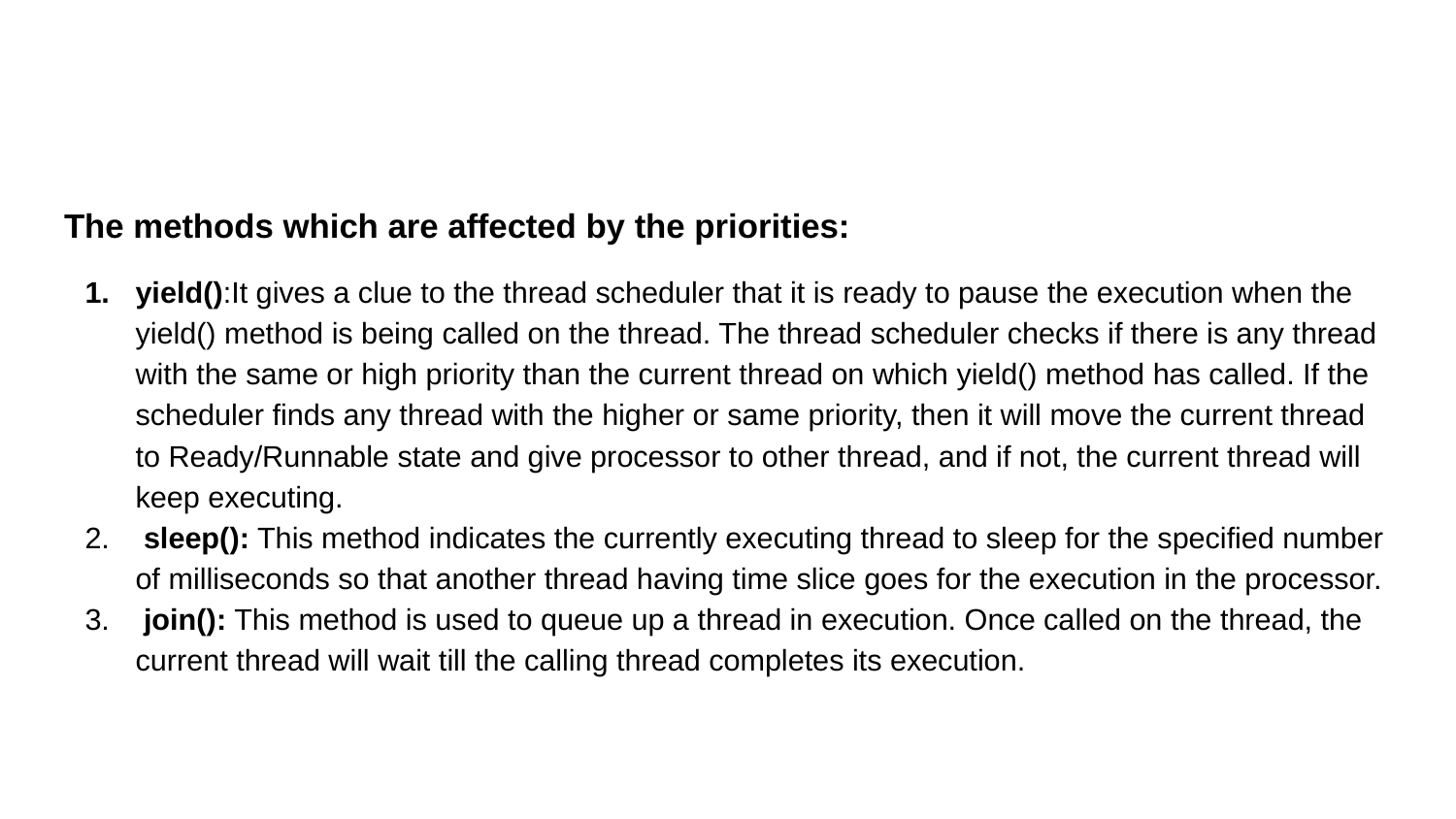

#
The methods which are affected by the priorities:
yield():It gives a clue to the thread scheduler that it is ready to pause the execution when the yield() method is being called on the thread. The thread scheduler checks if there is any thread with the same or high priority than the current thread on which yield() method has called. If the scheduler finds any thread with the higher or same priority, then it will move the current thread to Ready/Runnable state and give processor to other thread, and if not, the current thread will keep executing.
 sleep(): This method indicates the currently executing thread to sleep for the specified number of milliseconds so that another thread having time slice goes for the execution in the processor.
 join(): This method is used to queue up a thread in execution. Once called on the thread, the current thread will wait till the calling thread completes its execution.